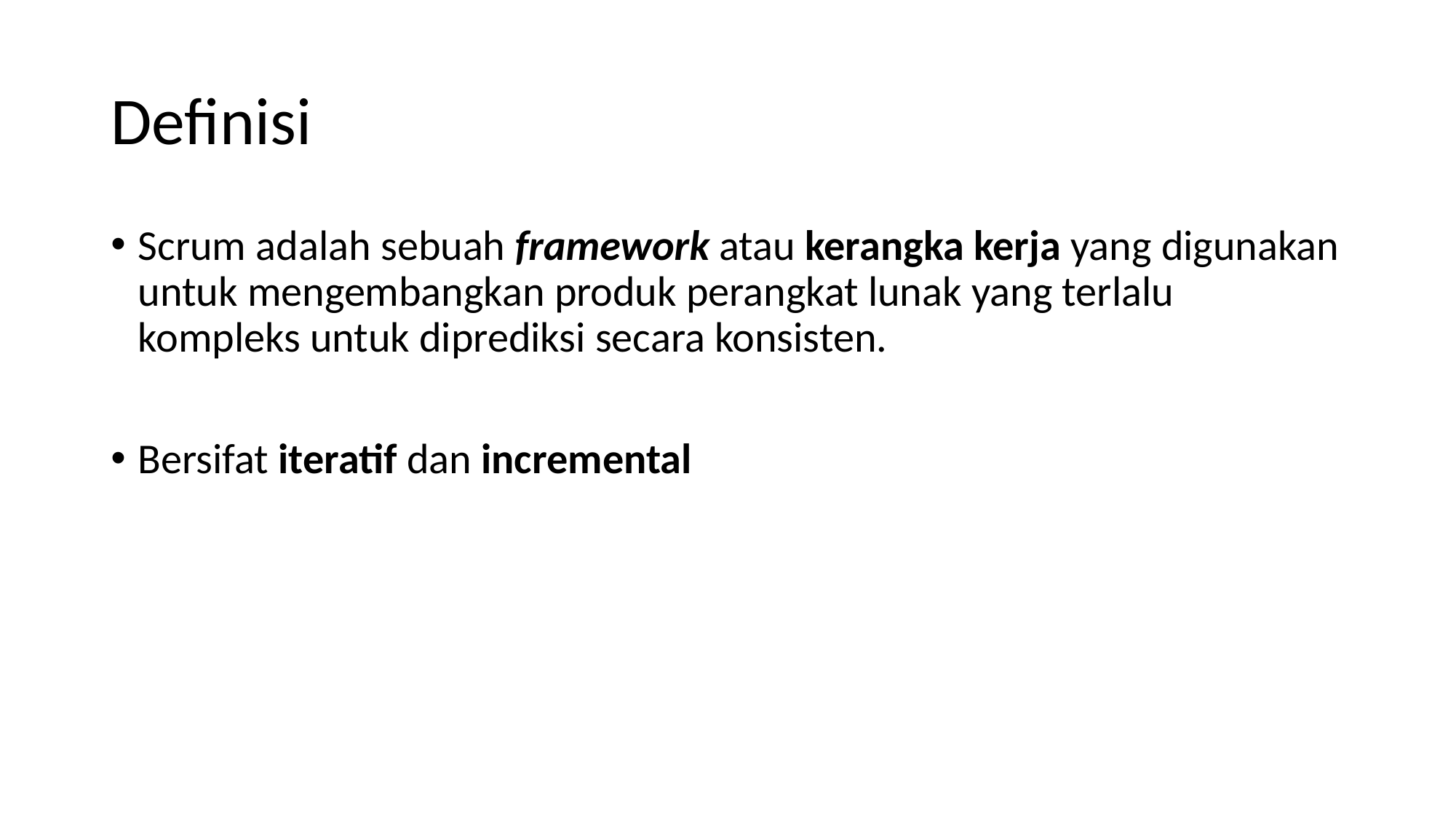

# Definisi
Scrum adalah sebuah framework atau kerangka kerja yang digunakan untuk mengembangkan produk perangkat lunak yang terlalu kompleks untuk diprediksi secara konsisten.

Bersifat iteratif dan incremental